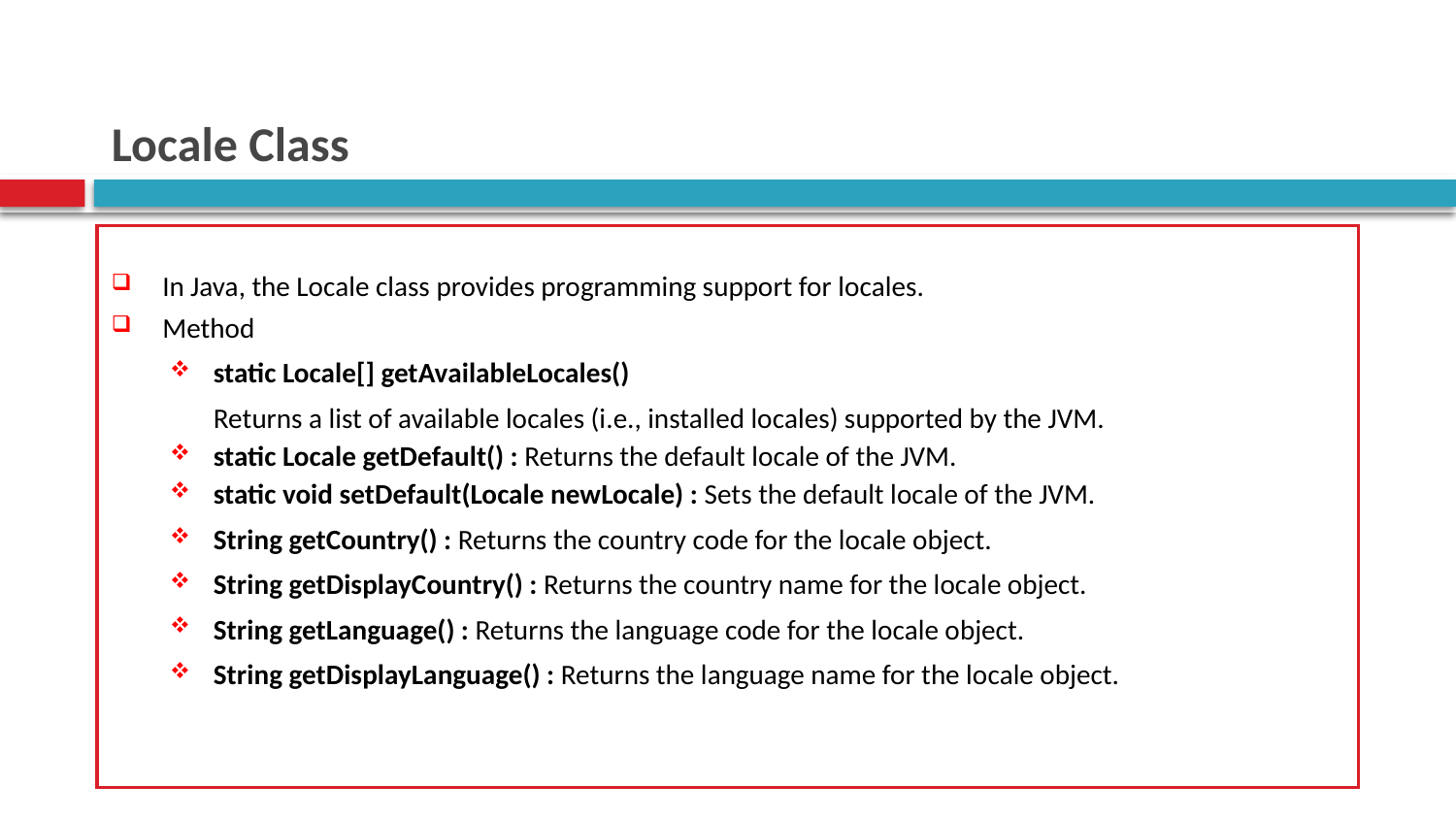

# Locale Class
In Java, the Locale class provides programming support for locales.
Method
static Locale[] getAvailableLocales()
	Returns a list of available locales (i.e., installed locales) supported by the JVM.
static Locale getDefault() : Returns the default locale of the JVM.
static void setDefault(Locale newLocale) : Sets the default locale of the JVM.
String getCountry() : Returns the country code for the locale object.
String getDisplayCountry() : Returns the country name for the locale object.
String getLanguage() : Returns the language code for the locale object.
String getDisplayLanguage() : Returns the language name for the locale object.